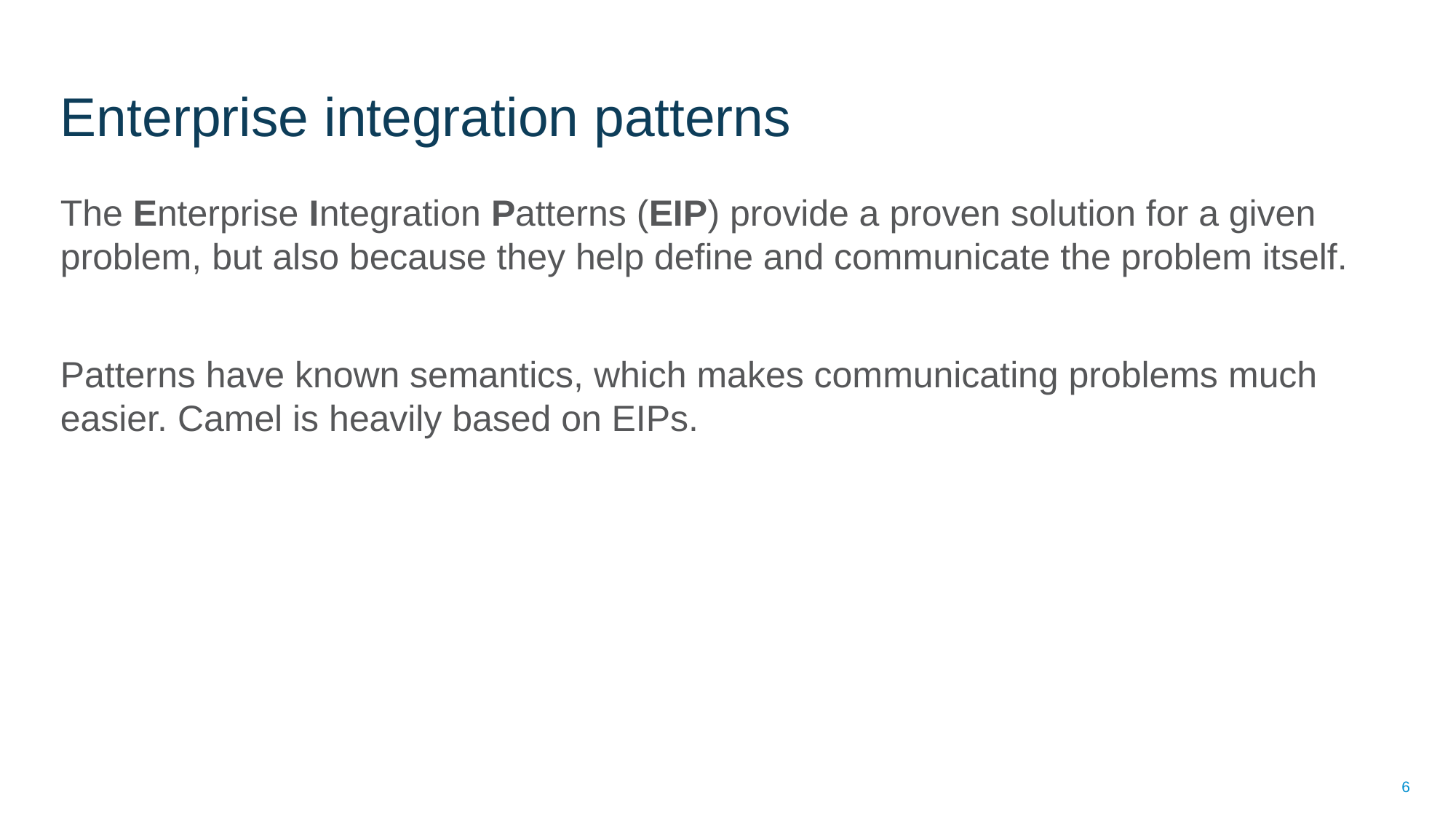

# Enterprise integration patterns
The Enterprise Integration Patterns (EIP) provide a proven solution for a given problem, but also because they help define and communicate the problem itself.

Patterns have known semantics, which makes communicating problems much easier. Camel is heavily based on EIPs.